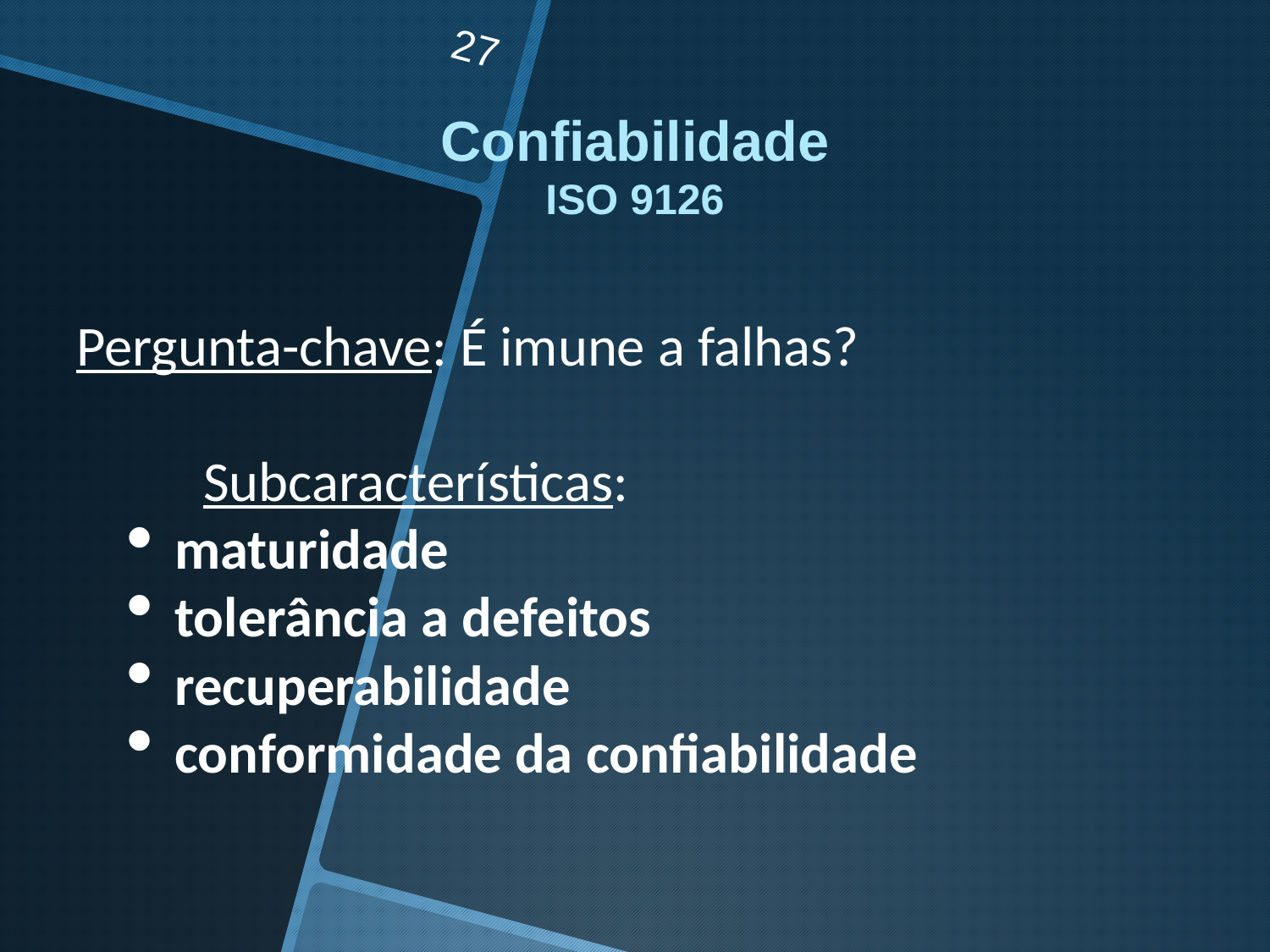

27
Confiabilidade
ISO 9126
Pergunta-chave: É imune a falhas?

	Subcaracterísticas:
maturidade
tolerância a defeitos
recuperabilidade
conformidade da confiabilidade